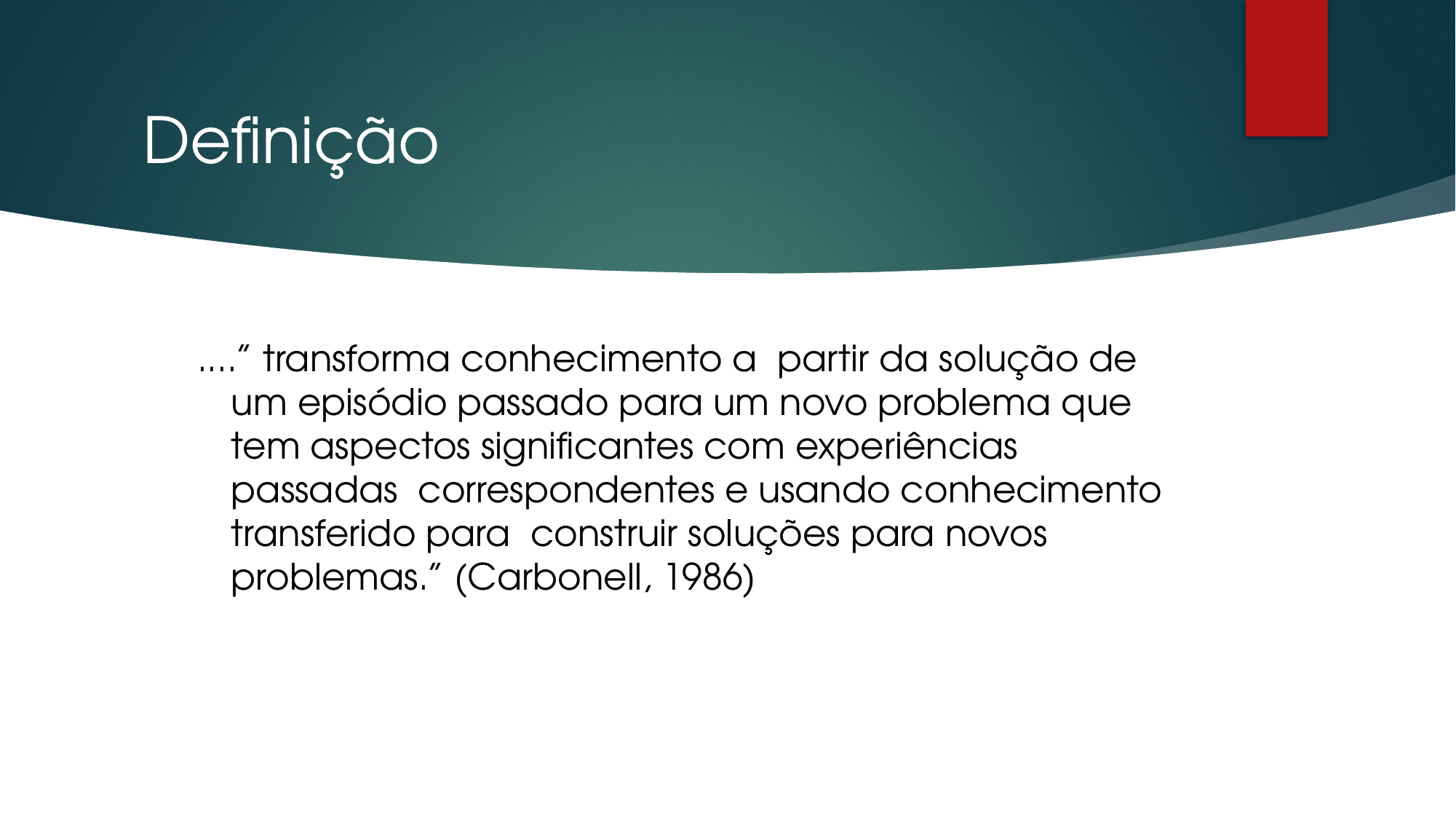

# Definição

....” transforma conhecimento a  partir da solução de um episódio passado para um novo problema que tem aspectos significantes com experiências passadas  correspondentes e usando conhecimento transferido para  construir soluções para novos problemas.” (Carbonell, 1986)